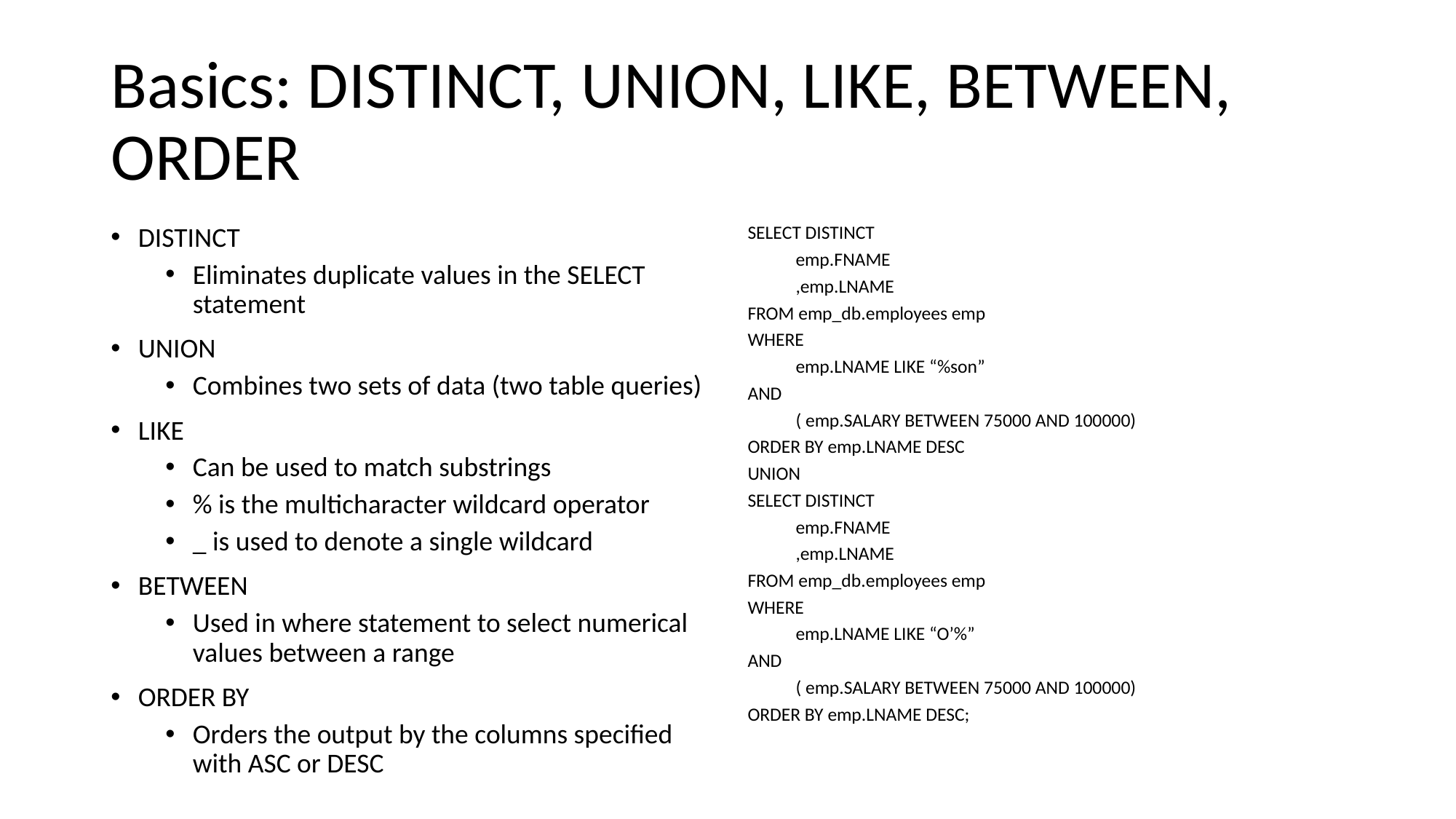

# Basics: DISTINCT, UNION, LIKE, BETWEEN, ORDER
DISTINCT
Eliminates duplicate values in the SELECT statement
UNION
Combines two sets of data (two table queries)
LIKE
Can be used to match substrings
% is the multicharacter wildcard operator
_ is used to denote a single wildcard
BETWEEN
Used in where statement to select numerical values between a range
ORDER BY
Orders the output by the columns specified with ASC or DESC
SELECT DISTINCT
	emp.FNAME
	,emp.LNAME
FROM emp_db.employees emp
WHERE
	emp.LNAME LIKE “%son”
AND
	( emp.SALARY BETWEEN 75000 AND 100000)
ORDER BY emp.LNAME DESC
UNION
SELECT DISTINCT
	emp.FNAME
	,emp.LNAME
FROM emp_db.employees emp
WHERE
	emp.LNAME LIKE “O’%”
AND
	( emp.SALARY BETWEEN 75000 AND 100000)
ORDER BY emp.LNAME DESC;